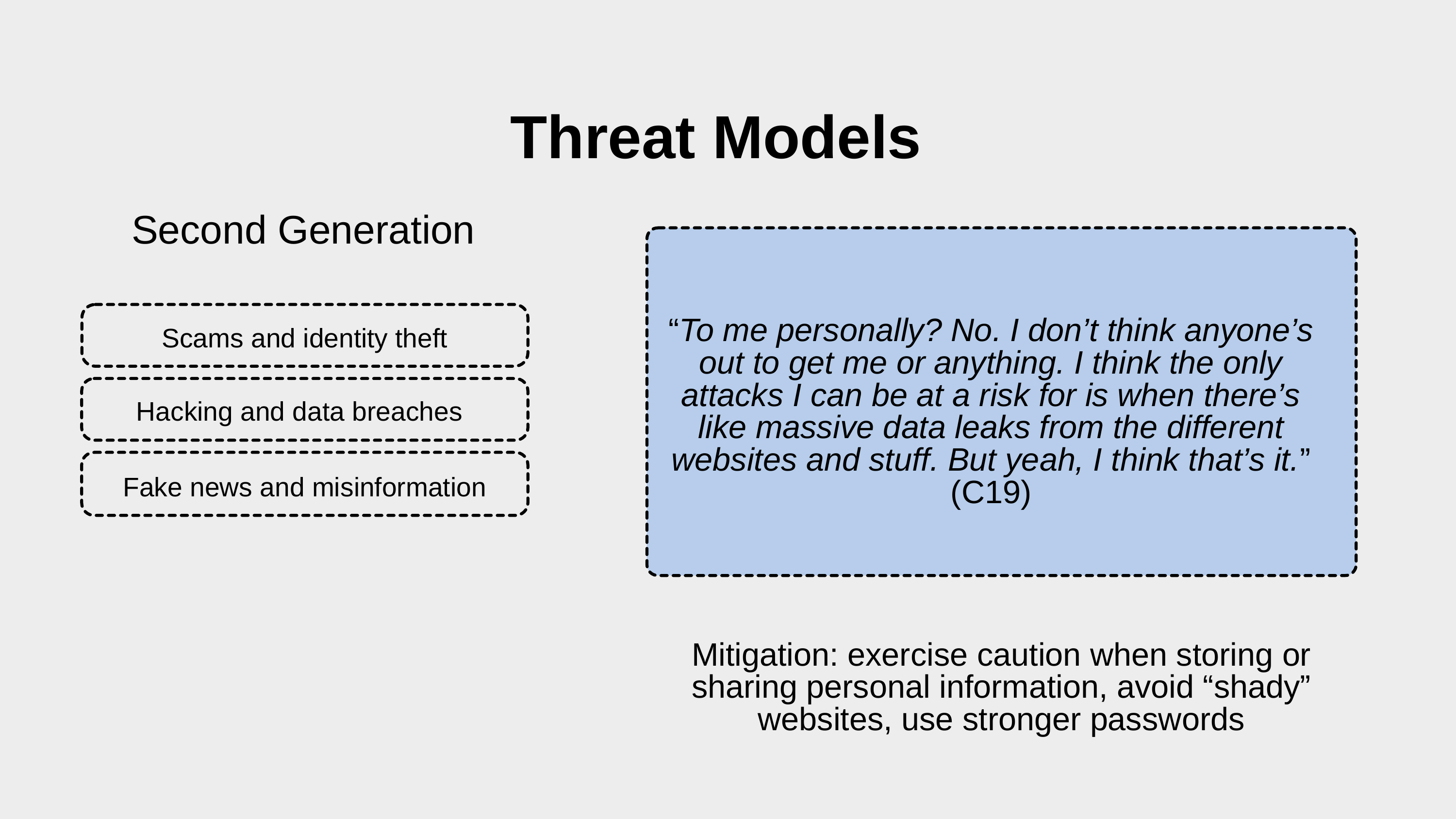

Threat Models
Second Generation

Scams and identity theft
“To me personally? No. I don’t think anyone’s out to get me or anything. I think the only attacks I can be at a risk for is when there’s like massive data leaks from the different websites and stuff. But yeah, I think that’s it.” (C19)

Hacking and data breaches

Fake news and misinformation
Mitigation: exercise caution when storing or sharing personal information, avoid “shady” websites, use stronger passwords